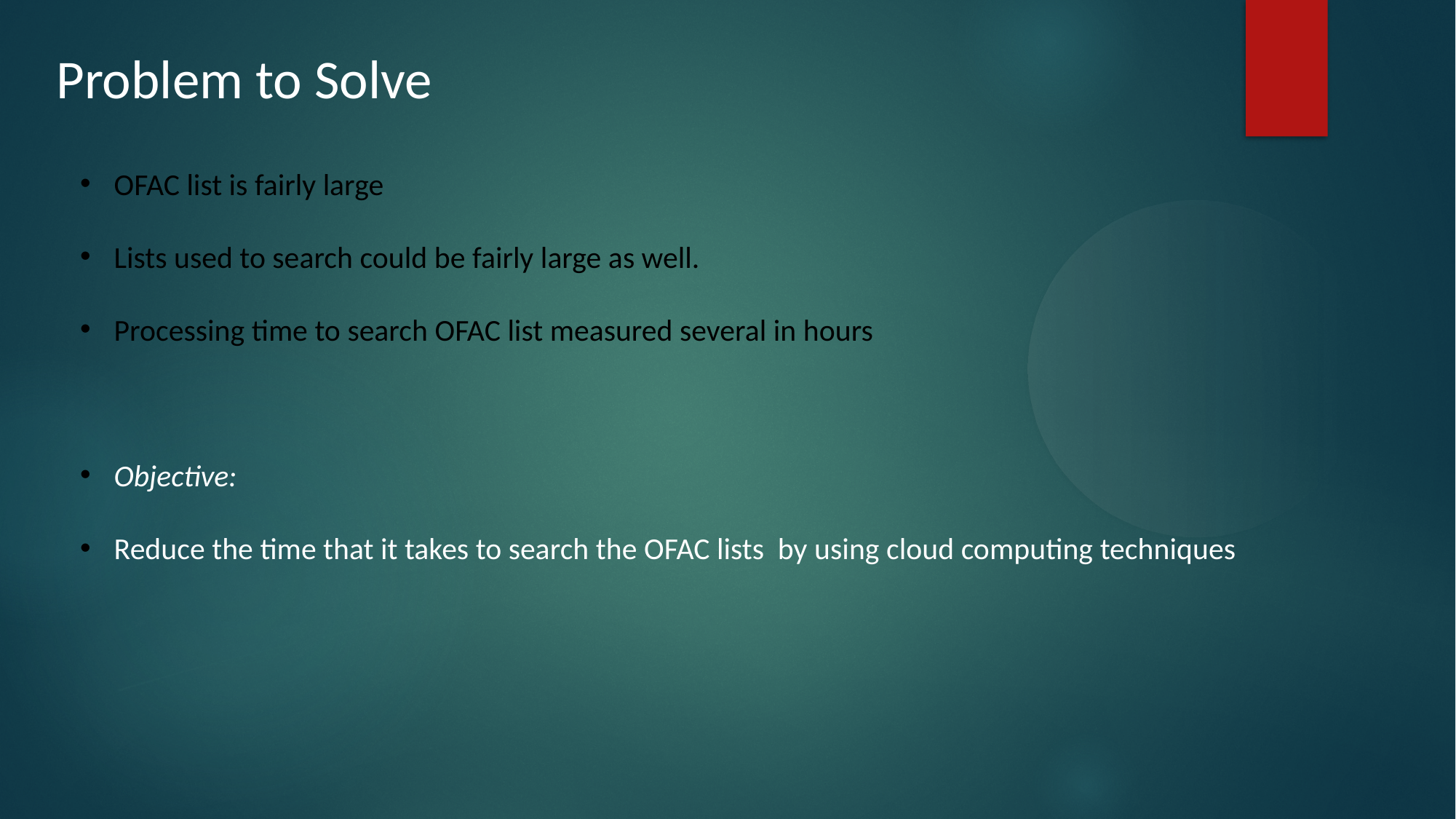

Problem to Solve
OFAC list is fairly large
Lists used to search could be fairly large as well.
Processing time to search OFAC list measured several in hours

Objective:
Reduce the time that it takes to search the OFAC lists  by using cloud computing techniques